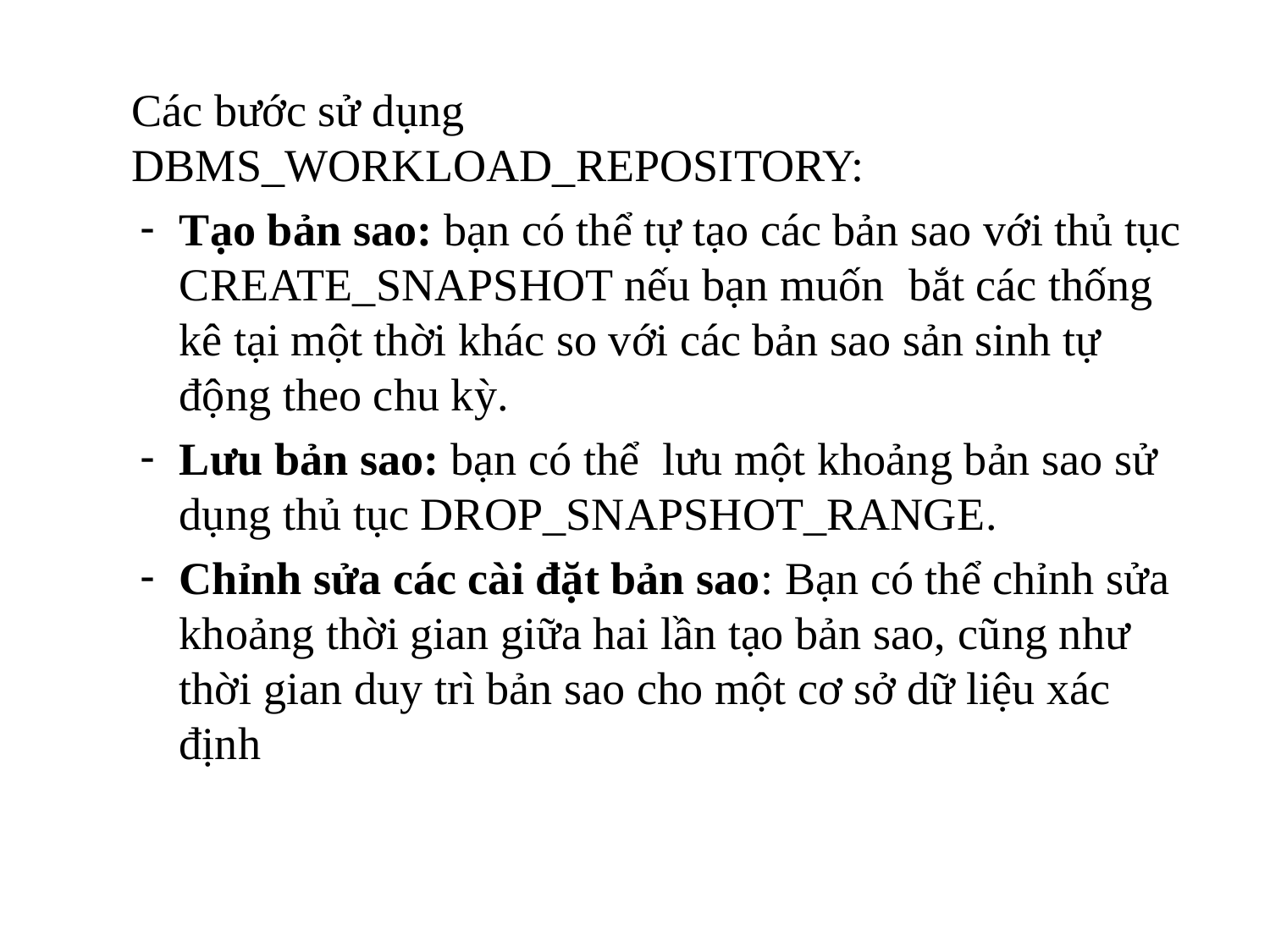

Các bước sử dụng DBMS_WORKLOAD_REPOSITORY:
Tạo bản sao: bạn có thể tự tạo các bản sao với thủ tục CREATE_SNAPSHOT nếu bạn muốn  bắt các thống kê tại một thời khác so với các bản sao sản sinh tự động theo chu kỳ.
Lưu bản sao: bạn có thể  lưu một khoảng bản sao sử dụng thủ tục DROP_SNAPSHOT_RANGE.
Chỉnh sửa các cài đặt bản sao: Bạn có thể chỉnh sửa khoảng thời gian giữa hai lần tạo bản sao, cũng như thời gian duy trì bản sao cho một cơ sở dữ liệu xác định